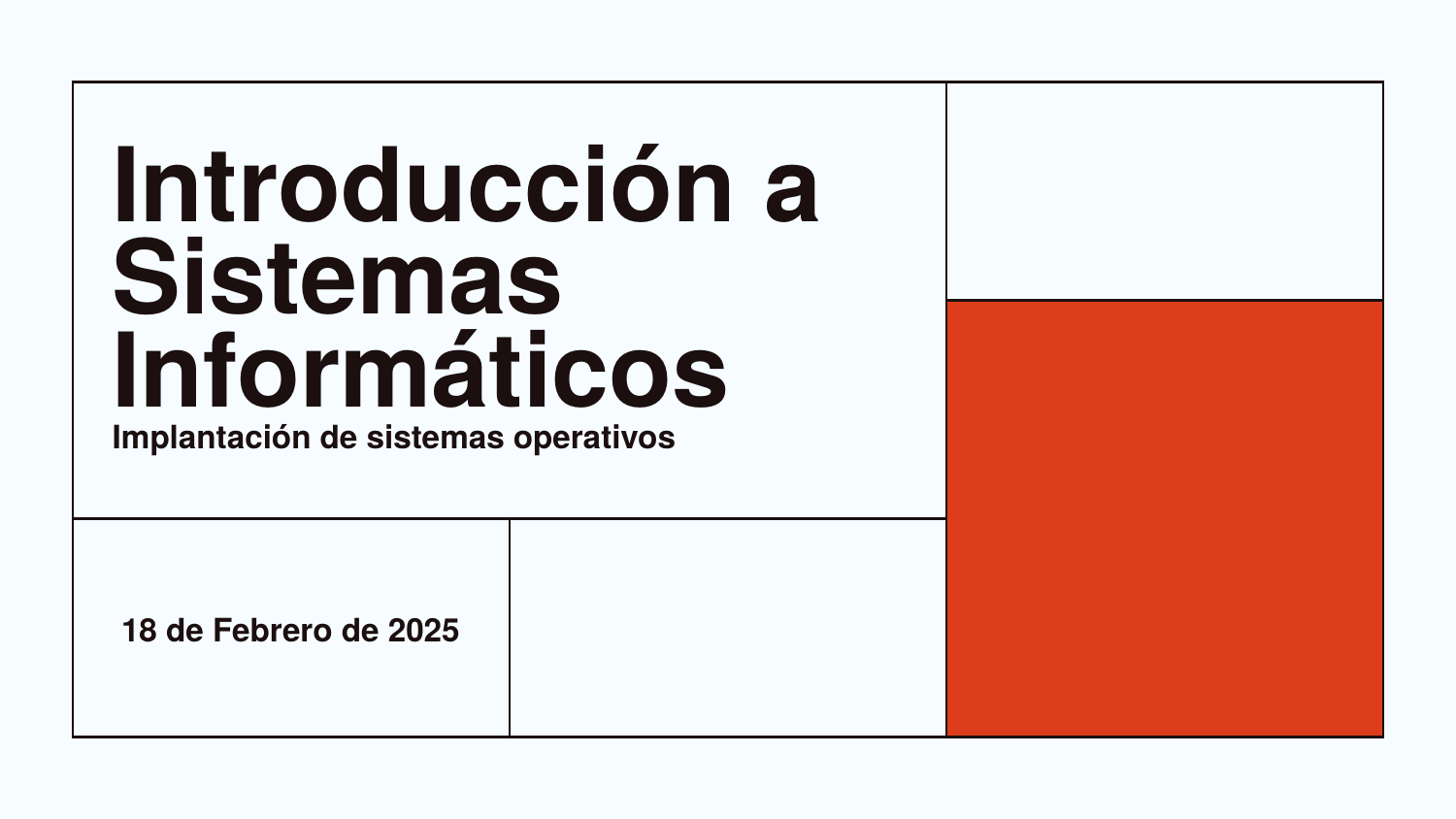

# Introducción a Sistemas Informáticos
Implantación de sistemas operativos
18 de Febrero de 2025